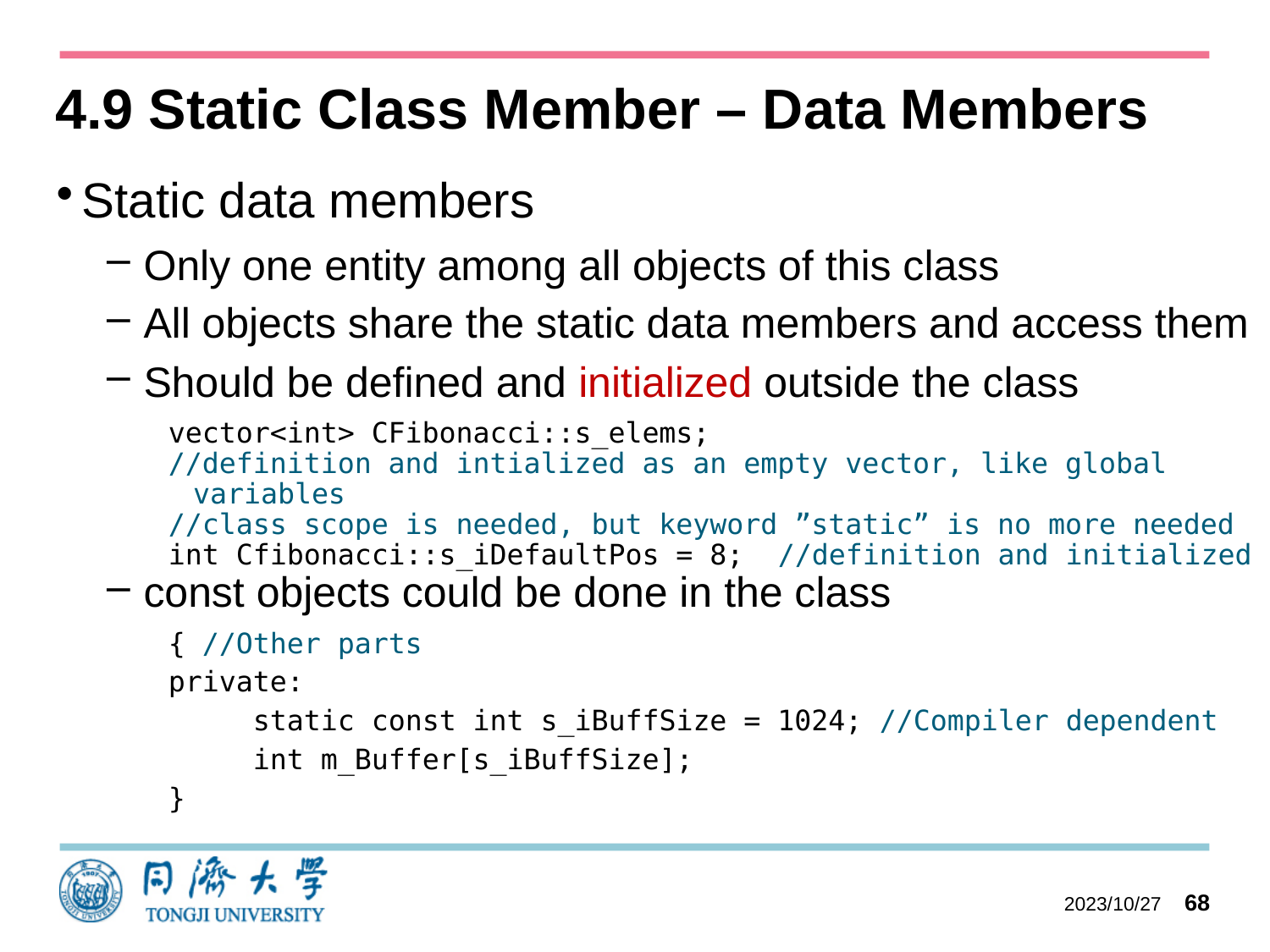

# 4.9 Static Class Member – Data Members
Static data members
Only one entity among all objects of this class
All objects share the static data members and access them
Should be defined and initialized outside the class
vector<int> CFibonacci::s_elems;
//definition and intialized as an empty vector, like global variables
//class scope is needed, but keyword ”static” is no more needed
int Cfibonacci::s_iDefaultPos = 8;  //definition and initialized
const objects could be done in the class
{ //Other parts
private:
     static const int s_iBuffSize = 1024; //Compiler dependent
     int m_Buffer[s_iBuffSize];
}
2023/10/27
68